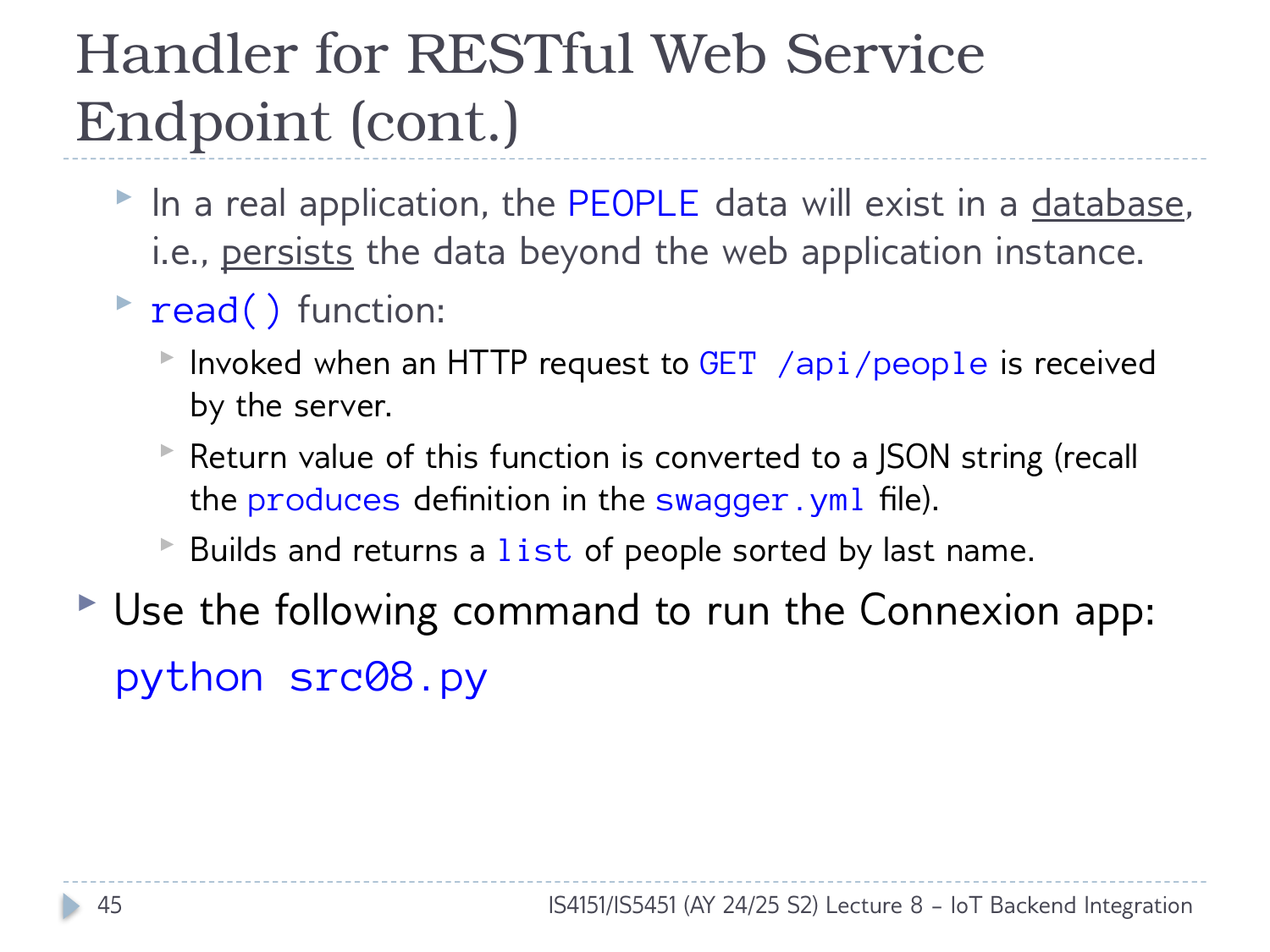

# Handler for RESTful Web Service Endpoint (cont.)
In a real application, the PEOPLE data will exist in a database, i.e., persists the data beyond the web application instance.
read() function:
Invoked when an HTTP request to GET /api/people is received by the server.
Return value of this function is converted to a JSON string (recall the produces definition in the swagger.yml file).
Builds and returns a list of people sorted by last name.
Use the following command to run the Connexion app:
   python src08.py

45
IS4151/IS5451 (AY 24/25 S2) Lecture 8 – IoT Backend Integration